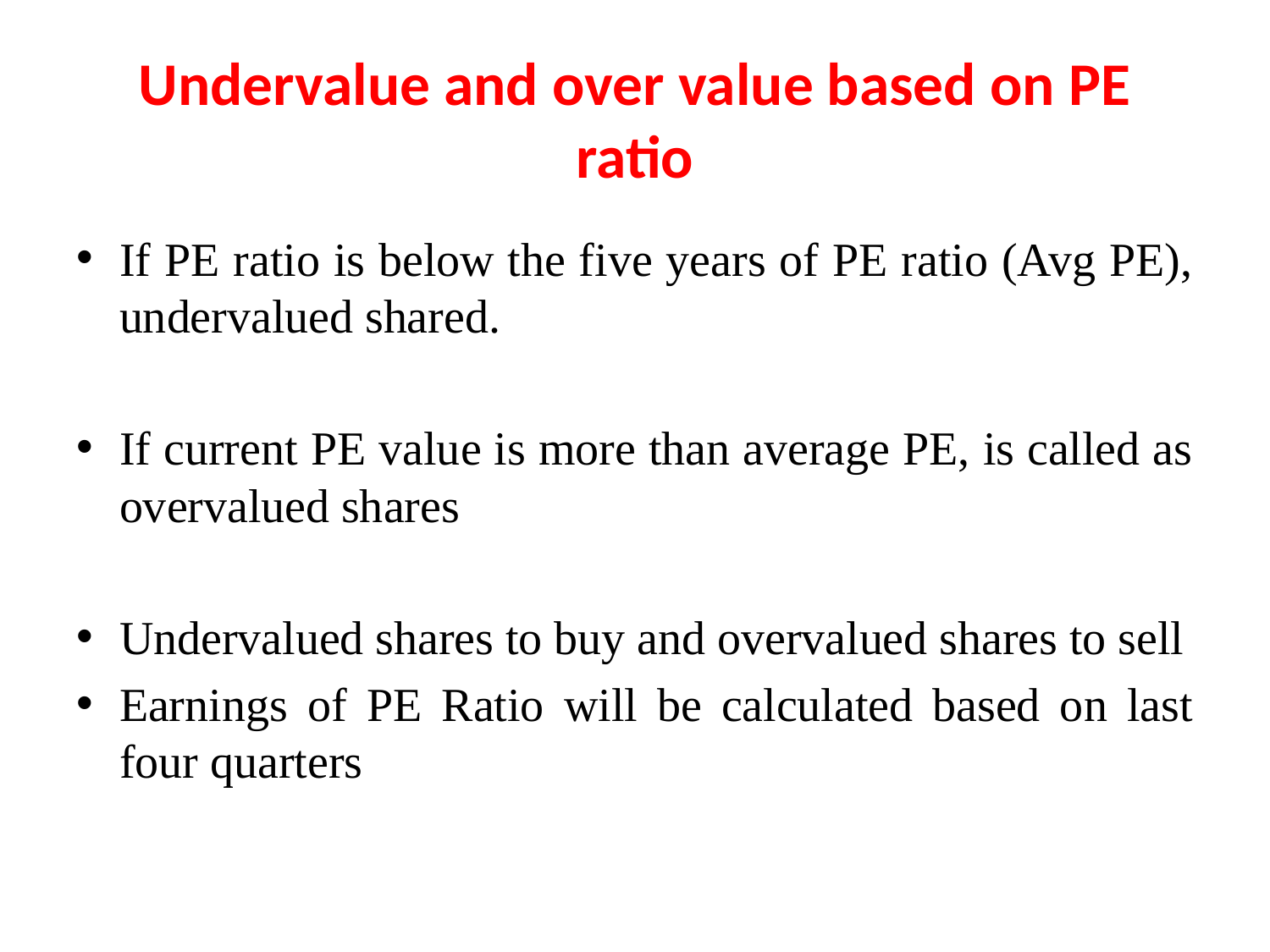

# Undervalue and over value based on PE ratio
If PE ratio is below the five years of PE ratio (Avg PE), undervalued shared.

If current PE value is more than average PE, is called as overvalued shares

Undervalued shares to buy and overvalued shares to sell
Earnings of PE Ratio will be calculated based on last four quarters